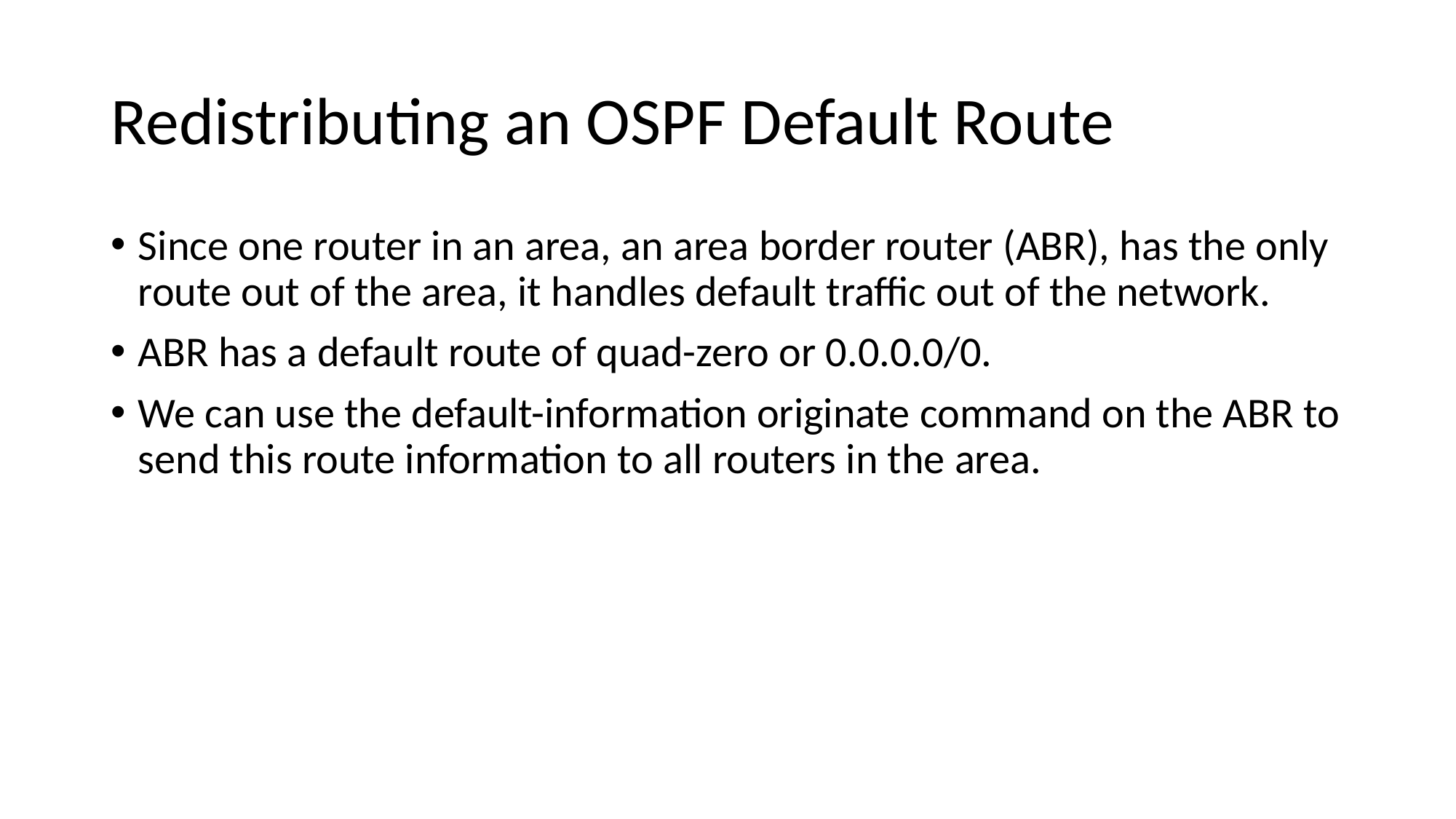

# Redistributing an OSPF Default Route
Since one router in an area, an area border router (ABR), has the only route out of the area, it handles default traffic out of the network.
ABR has a default route of quad-zero or 0.0.0.0/0.
We can use the default-information originate command on the ABR to send this route information to all routers in the area.